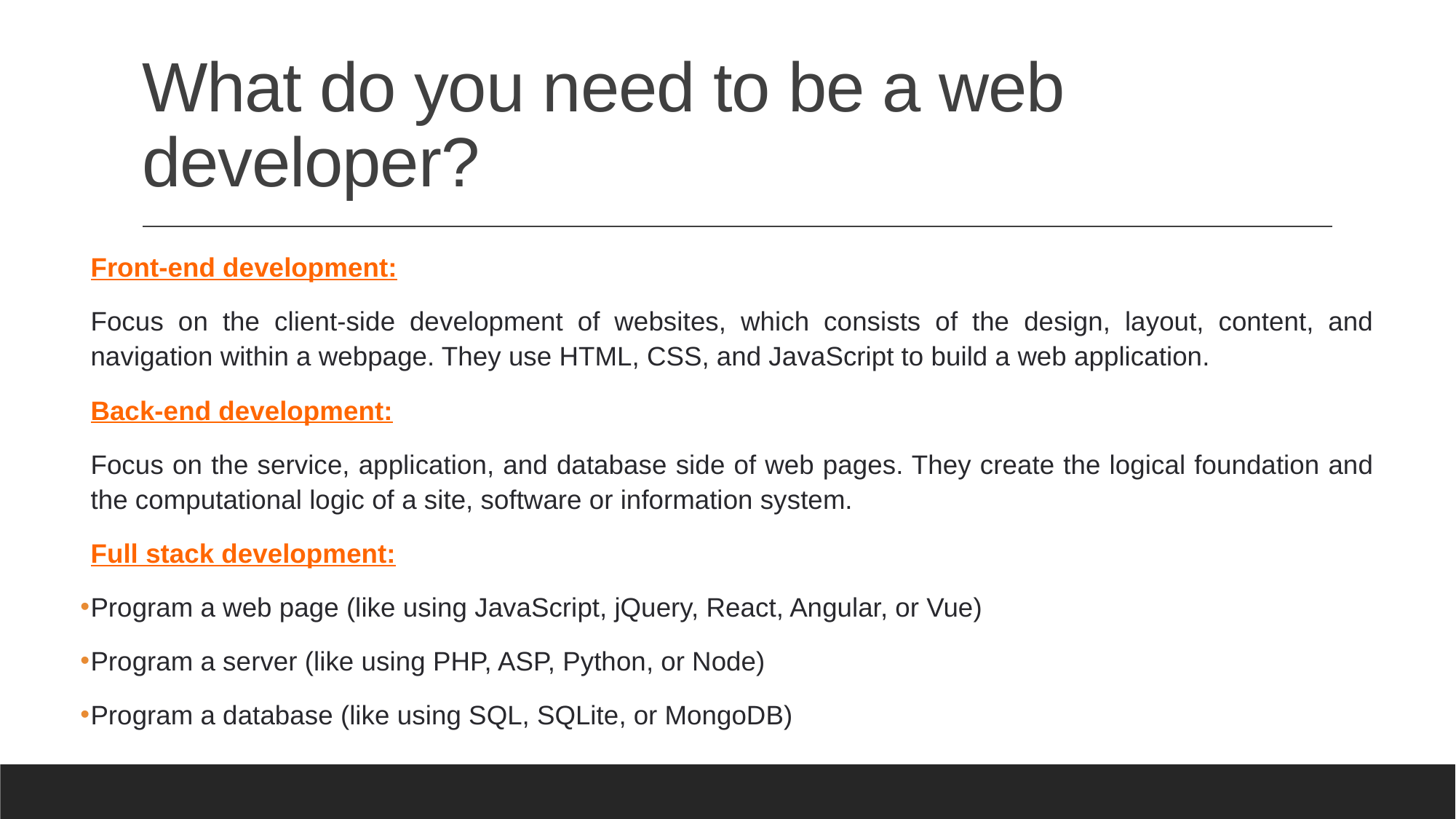

# What do you need to be a web developer?
Front-end development:
Focus on the client-side development of websites, which consists of the design, layout, content, and navigation within a webpage. They use HTML, CSS, and JavaScript to build a web application.
Back-end development:
Focus on the service, application, and database side of web pages. They create the logical foundation and the computational logic of a site, software or information system.
Full stack development:
Program a web page (like using JavaScript, jQuery, React, Angular, or Vue)
Program a server (like using PHP, ASP, Python, or Node)
Program a database (like using SQL, SQLite, or MongoDB)